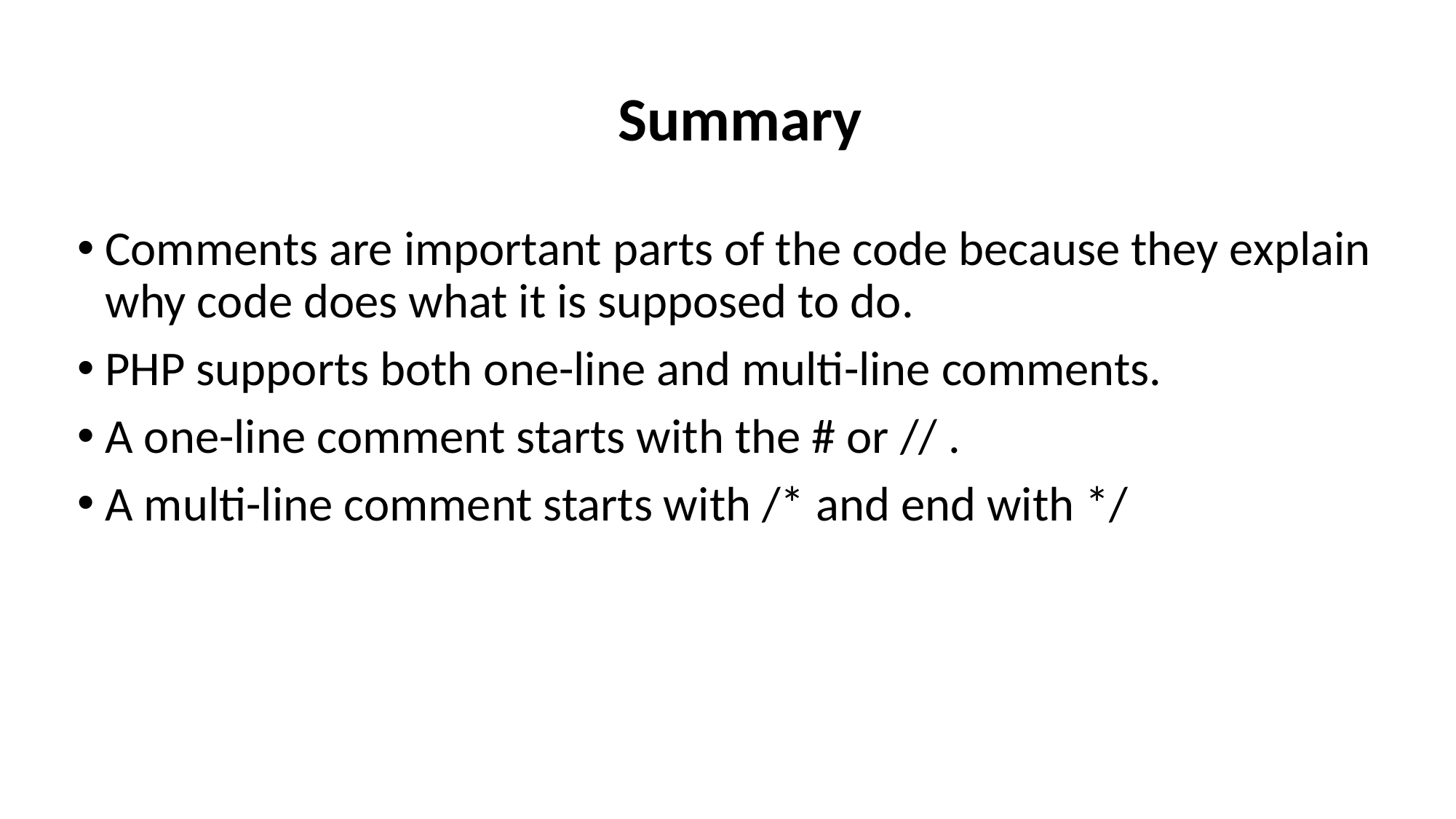

# Summary
Comments are important parts of the code because they explain why code does what it is supposed to do.
PHP supports both one-line and multi-line comments.
A one-line comment starts with the # or // .
A multi-line comment starts with /* and end with */